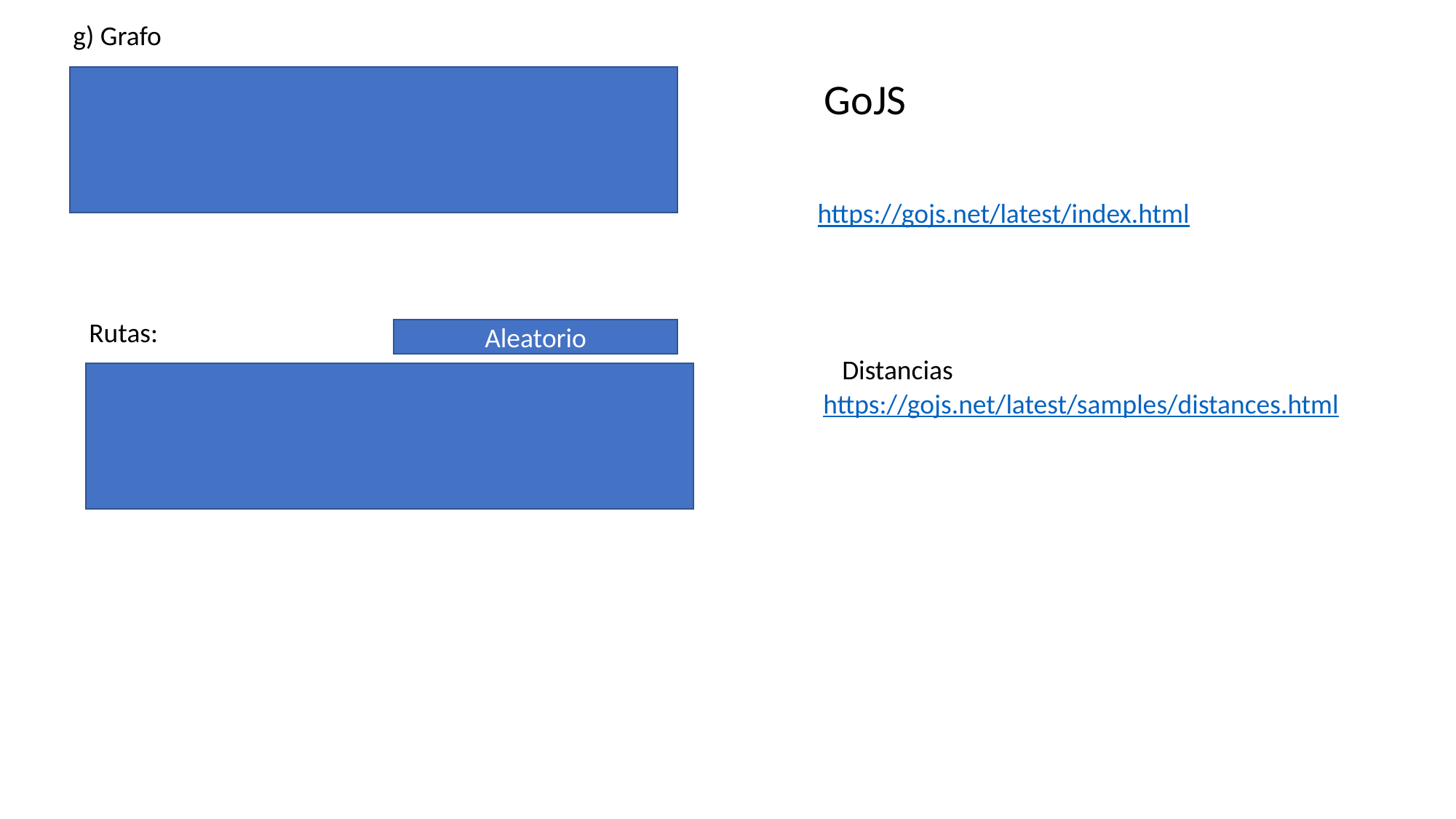

g) Grafo

GoJS
https://gojs.net/latest/index.html
Rutas:
Aleatorio
Distancias

https://gojs.net/latest/samples/distances.html